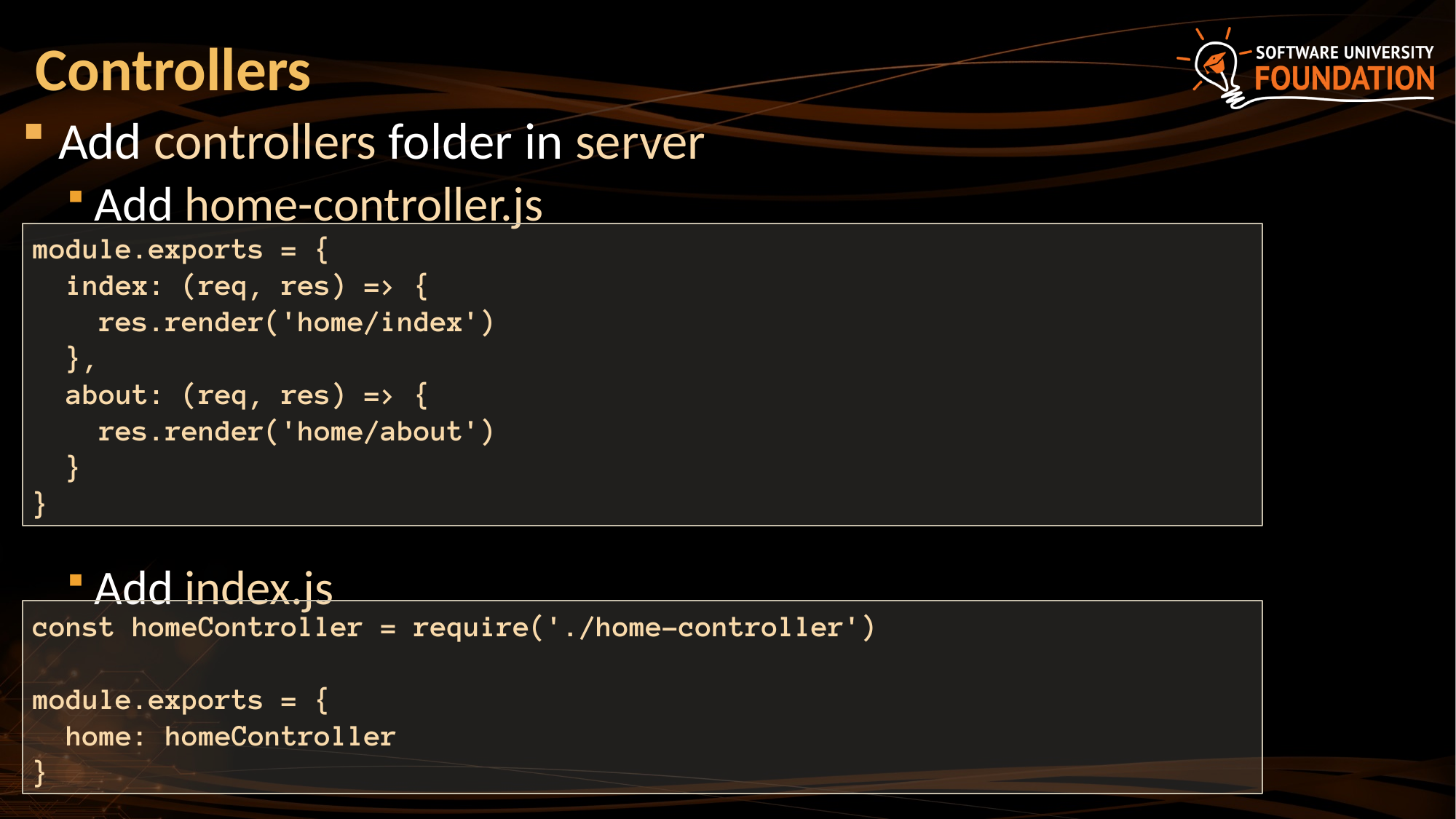

# Controllers
Add controllers folder in server
Add home-controller.js

Add index.js
module.exports = {
  index: (req, res) => {
    res.render('home/index')
  },
  about: (req, res) => {
    res.render('home/about')
  }
}
const homeController = require('./home-controller')

module.exports = {
  home: homeController
}